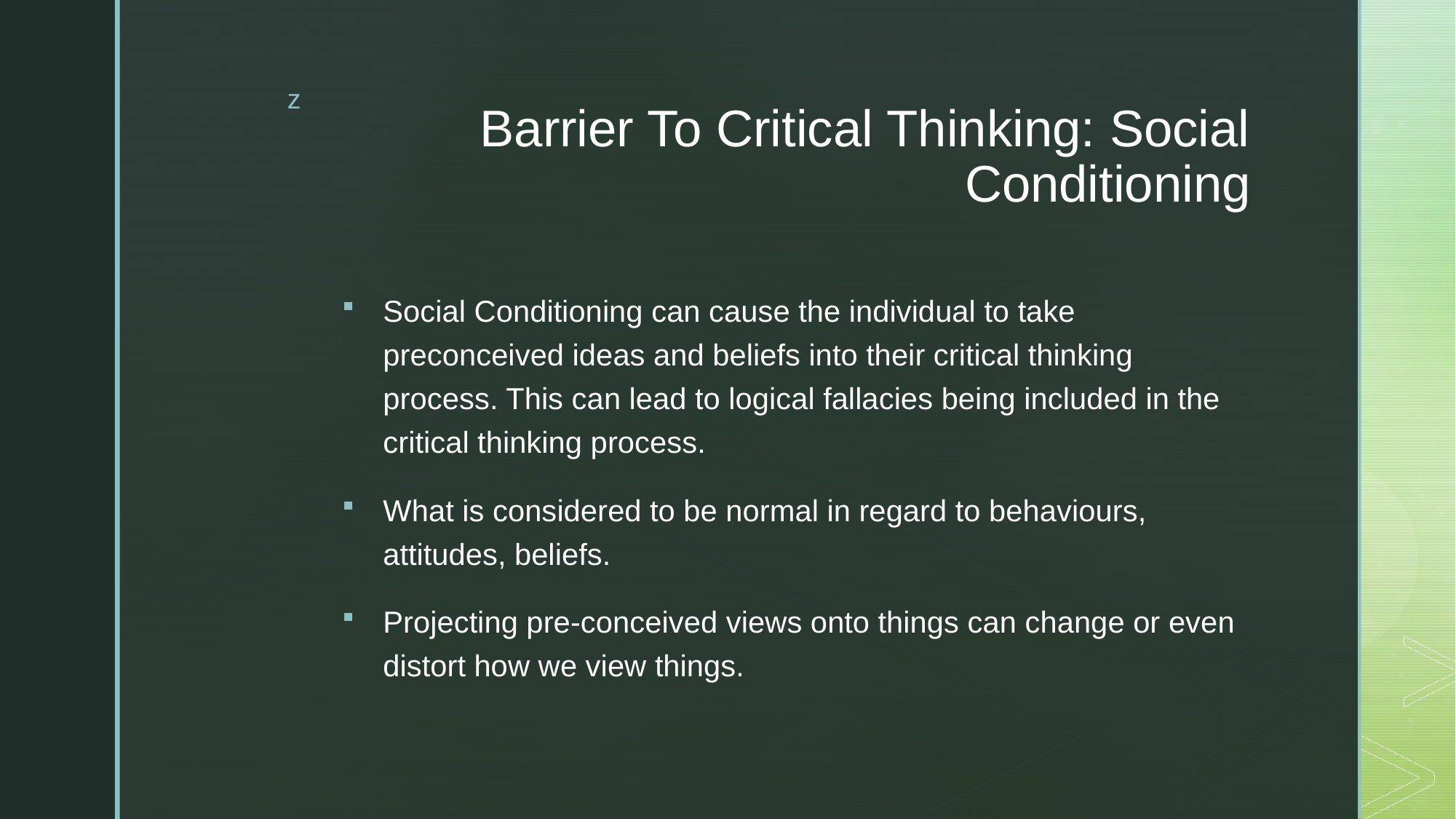

# Barrier To Critical Thinking: Social Conditioning
Social Conditioning can cause the individual to take preconceived ideas and beliefs into their critical thinking process. This can lead to logical fallacies being included in the critical thinking process.
What is considered to be normal in regard to behaviours, attitudes, beliefs.
Projecting pre-conceived views onto things can change or even distort how we view things.